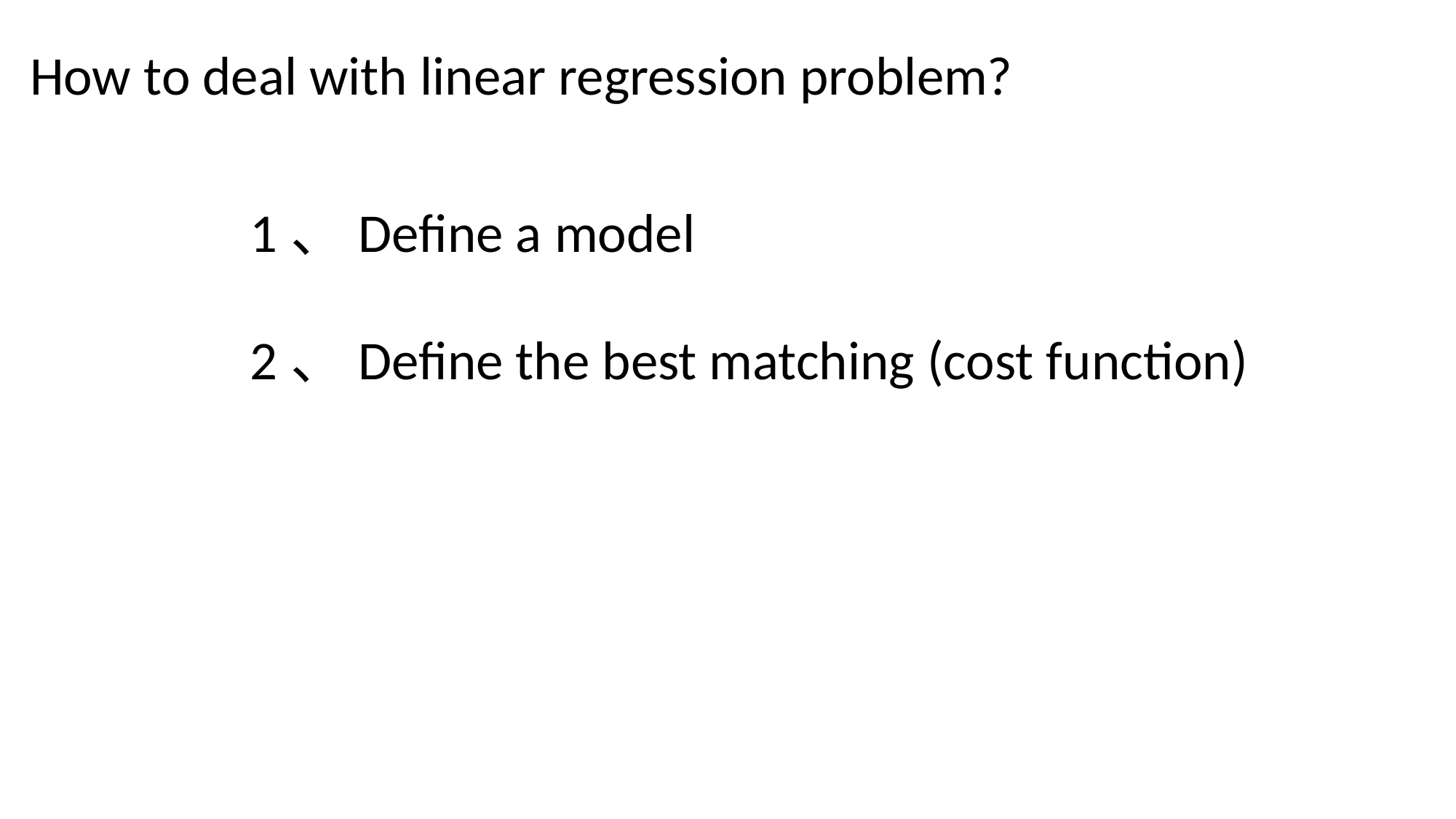

How to deal with linear regression problem?

1、Define a model
2、Define the best matching (cost function)